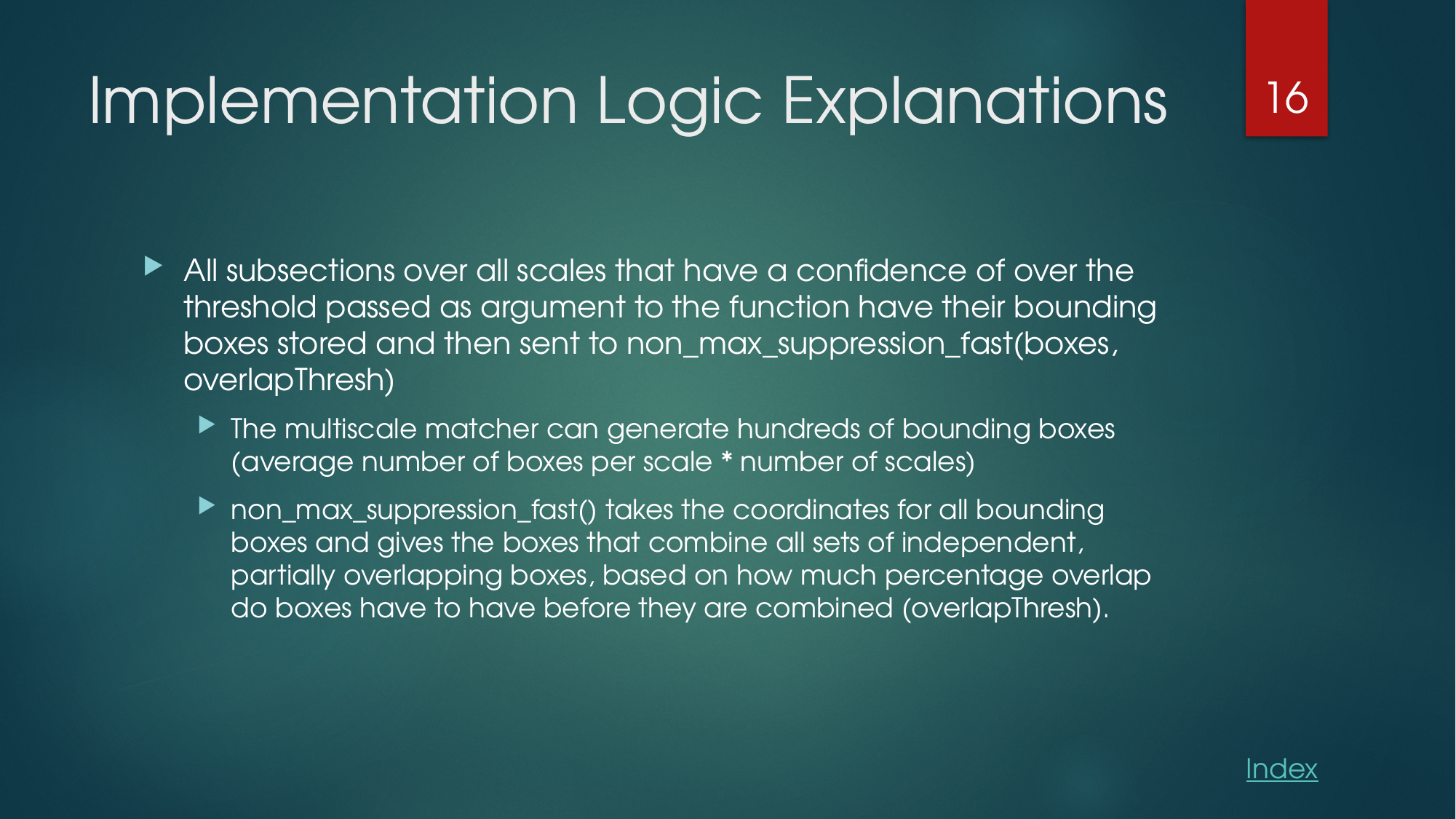

16
# Implementation Logic Explanations
All subsections over all scales that have a confidence of over the threshold passed as argument to the function have their bounding boxes stored and then sent to non_max_suppression_fast(boxes, overlapThresh)
The multiscale matcher can generate hundreds of bounding boxes (average number of boxes per scale * number of scales)
non_max_suppression_fast() takes the coordinates for all bounding boxes and gives the boxes that combine all sets of independent, partially overlapping boxes, based on how much percentage overlap do boxes have to have before they are combined (overlapThresh).